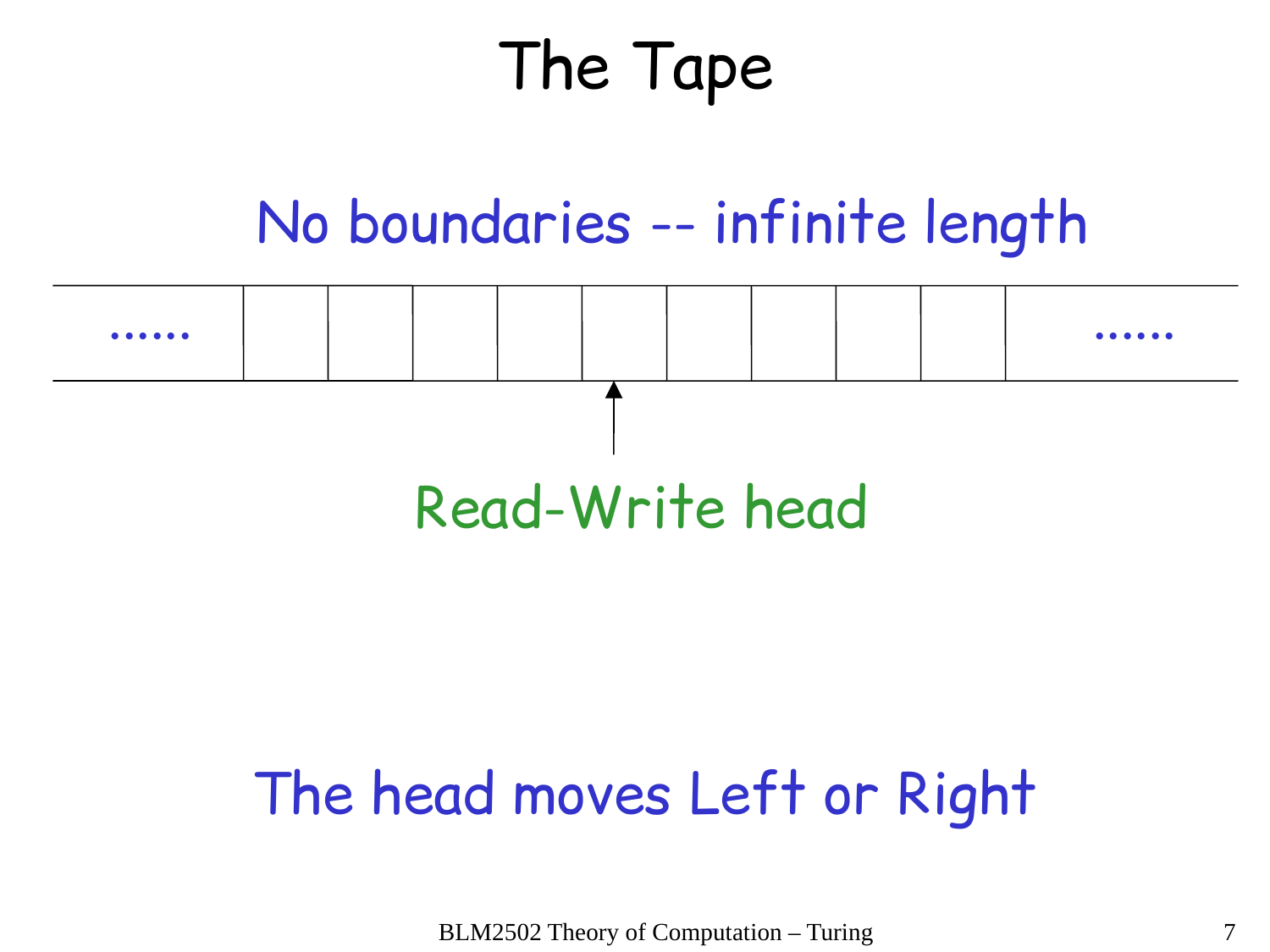

# The Tape
No boundaries -- infinite length
......
......

Read-Write head
 The head moves Left or Right
BLM2502 Theory of Computation – Turing
7